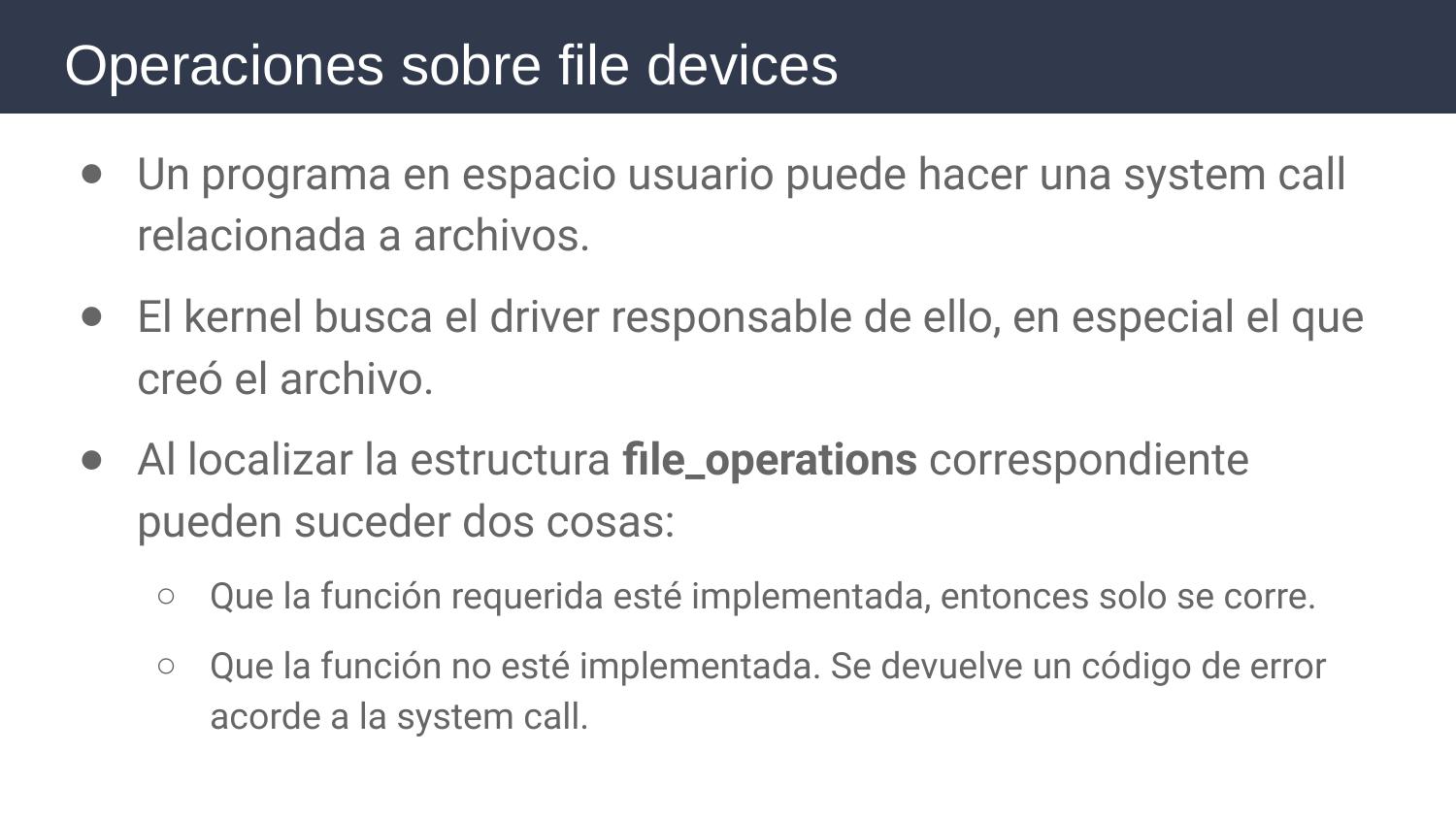

# Operaciones sobre file devices

Un programa en espacio usuario puede hacer una system call relacionada a archivos.
El kernel busca el driver responsable de ello, en especial el que creó el archivo.
Al localizar la estructura file_operations correspondiente pueden suceder dos cosas:
Que la función requerida esté implementada, entonces solo se corre.
Que la función no esté implementada. Se devuelve un código de error acorde a la system call.